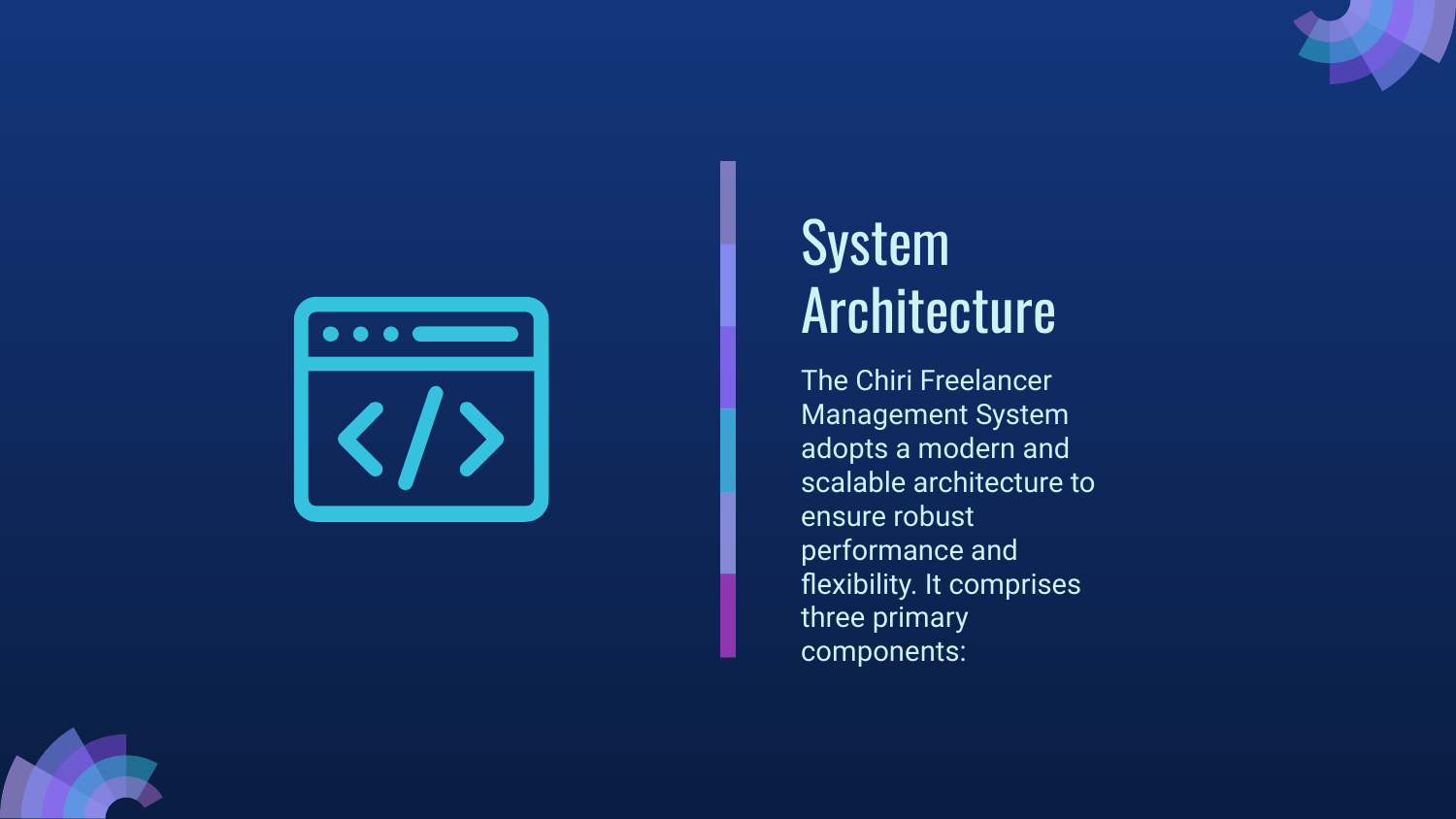

# System Architecture

The Chiri Freelancer Management System adopts a modern and scalable architecture to ensure robust performance and flexibility. It comprises three primary components: